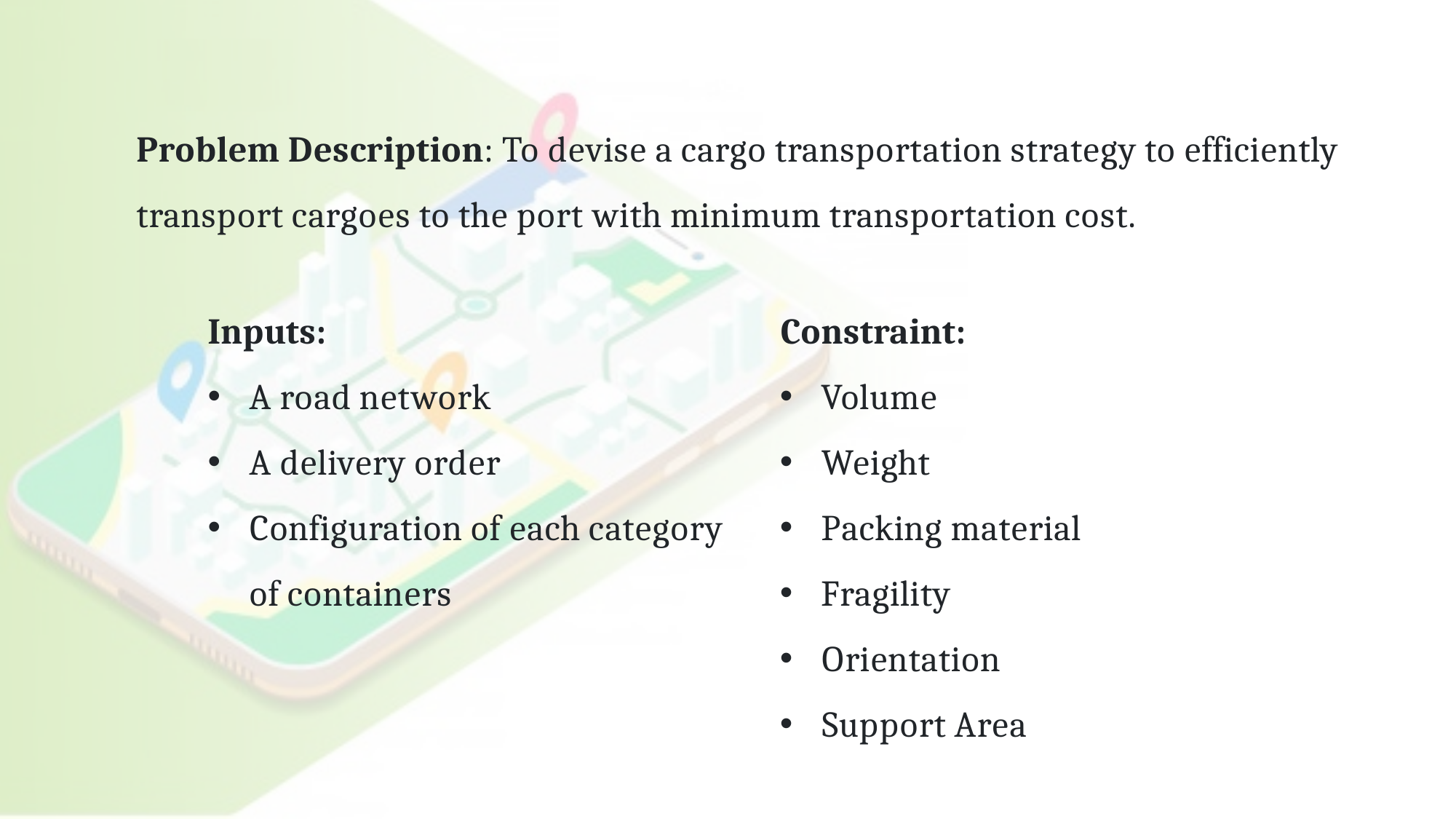

Problem Description: To devise a cargo transportation strategy to efficiently transport cargoes to the port with minimum transportation cost.

Inputs:
A road network
A delivery order
Configuration of each category of containers
Constraint:
Volume
Weight
Packing material
Fragility
Orientation
Support Area